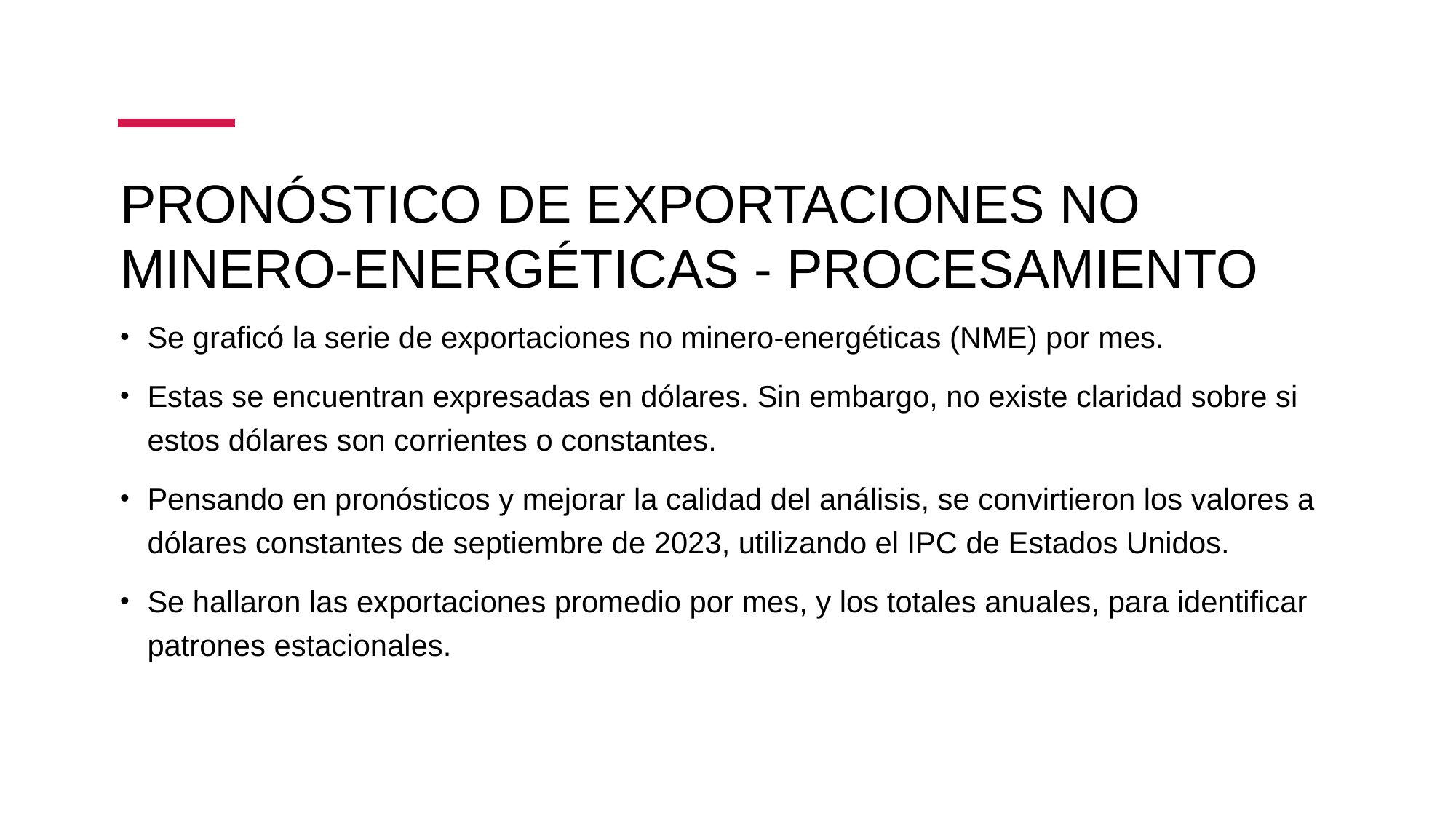

# PRONÓSTICO DE EXPORTACIONES NO MINERO-ENERGÉTICAS - PROCESAMIENTO
Se graficó la serie de exportaciones no minero-energéticas (NME) por mes.
Estas se encuentran expresadas en dólares. Sin embargo, no existe claridad sobre si estos dólares son corrientes o constantes.
Pensando en pronósticos y mejorar la calidad del análisis, se convirtieron los valores a dólares constantes de septiembre de 2023, utilizando el IPC de Estados Unidos.
Se hallaron las exportaciones promedio por mes, y los totales anuales, para identificar patrones estacionales.